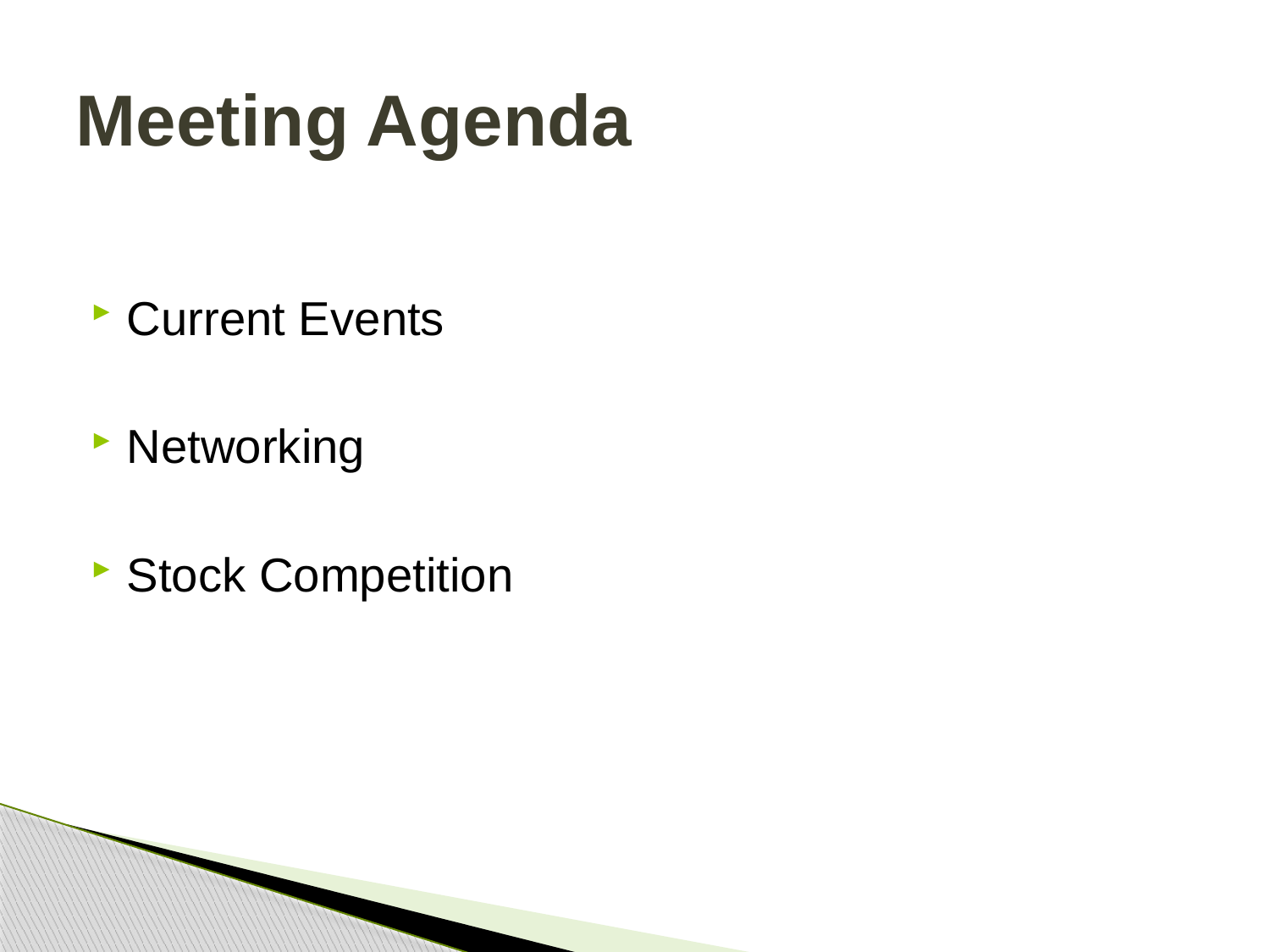

# Meeting Agenda
Current Events

Networking

Stock Competition